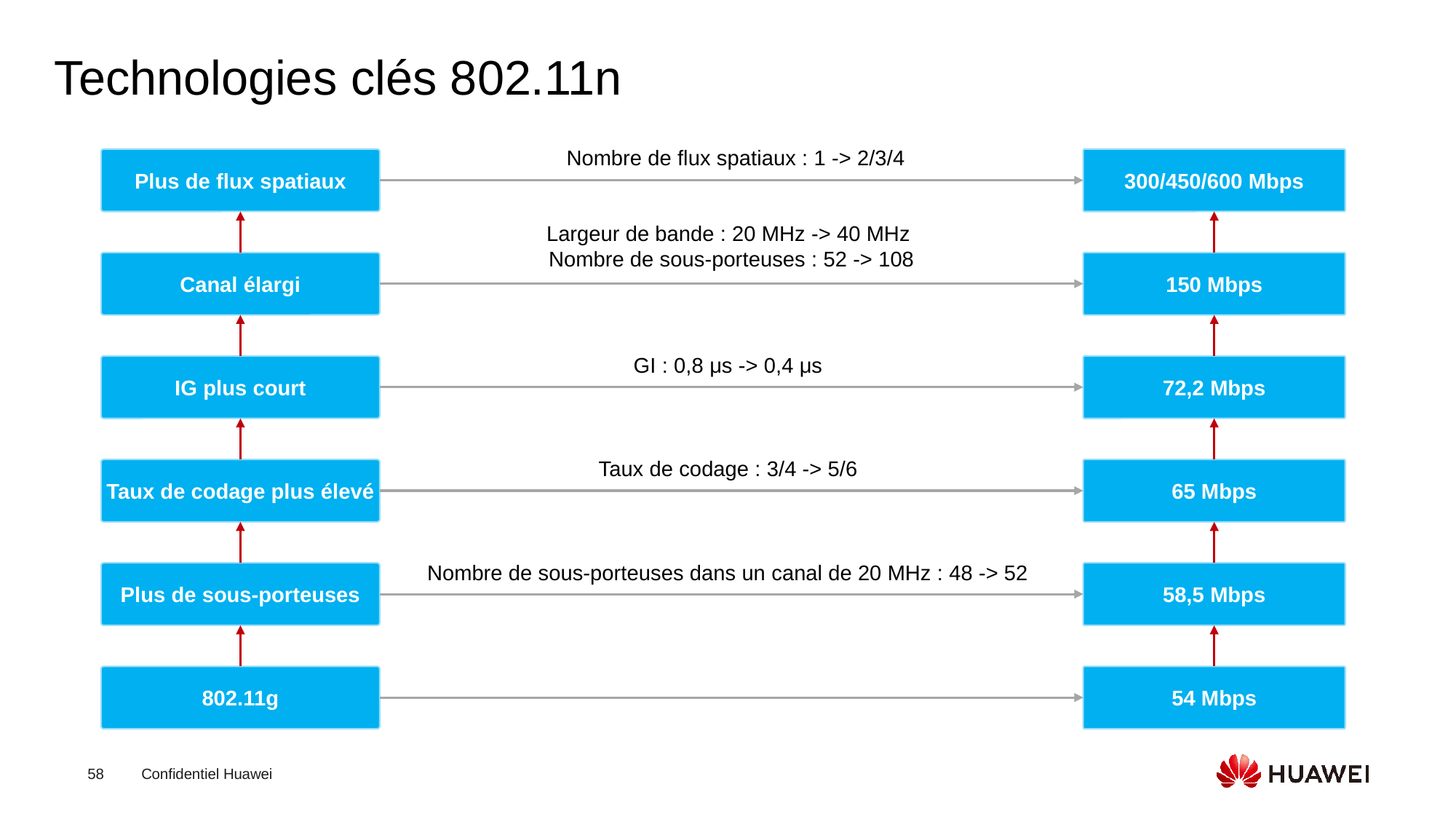

# Technologies clés 802.11n
Nombre de flux spatiaux : 1 -> 2/3/4
Plus de flux spatiaux
300/450/600 Mbps
Largeur de bande : 20 MHz -> 40 MHz
Nombre de sous-porteuses : 52 -> 108
Canal élargi
150 Mbps
GI : 0,8 μs -> 0,4 μs
IG plus court
72,2 Mbps
Taux de codage : 3/4 -> 5/6
Taux de codage plus élevé
65 Mbps
Nombre de sous-porteuses dans un canal de 20 MHz : 48 -> 52
Plus de sous-porteuses
58,5 Mbps
802.11g
54 Mbps